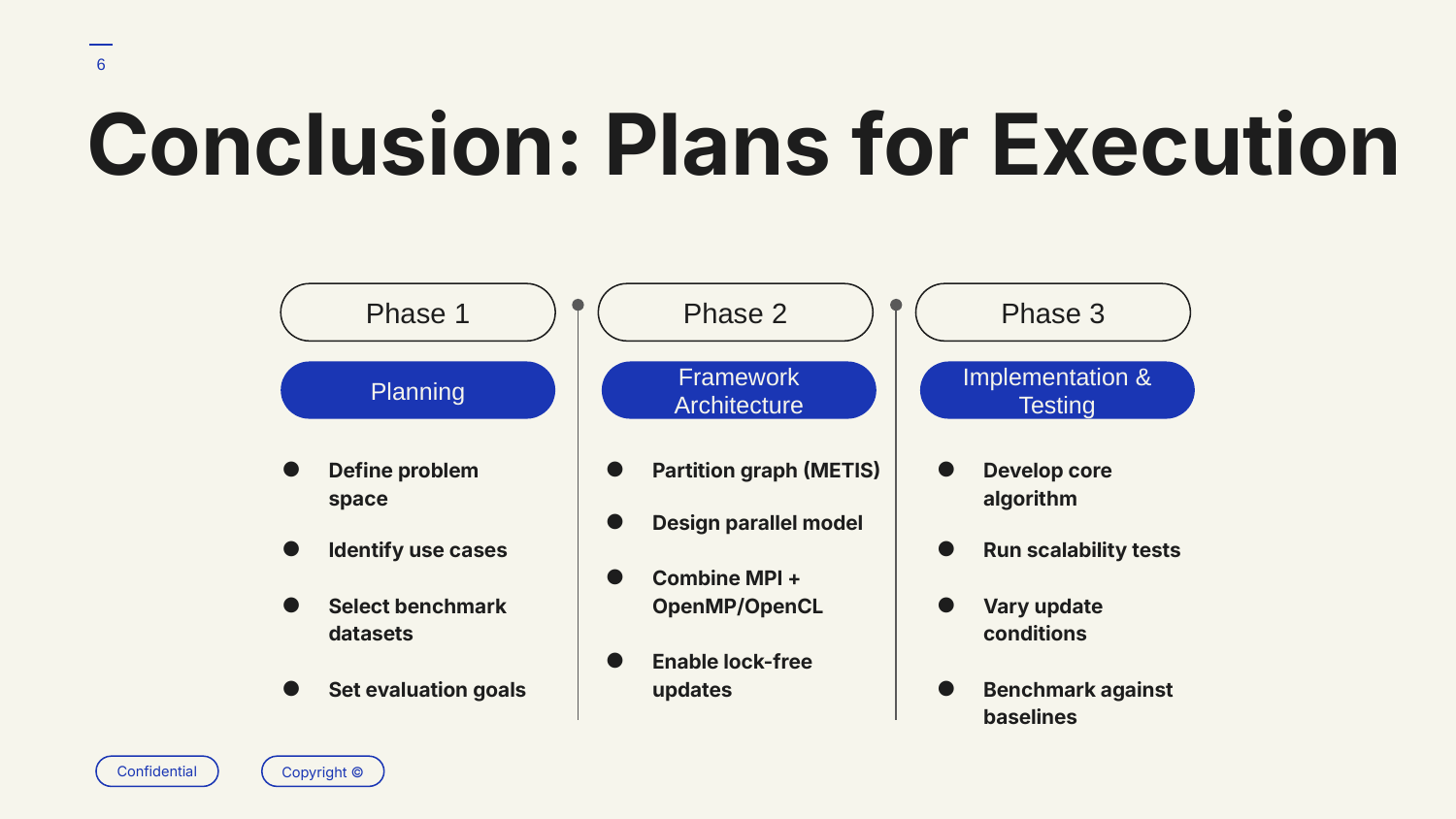

6
# Conclusion: Plans for Execution
Phase 1
Phase 2
Phase 3
Planning
Framework Architecture
Implementation & Testing
Define problem space
Identify use cases
Select benchmark datasets
Set evaluation goals

Develop core algorithm
Run scalability tests
Vary update conditions
Benchmark against baselines

Partition graph (METIS)
Design parallel model
Combine MPI + OpenMP/OpenCL
Enable lock-free updates